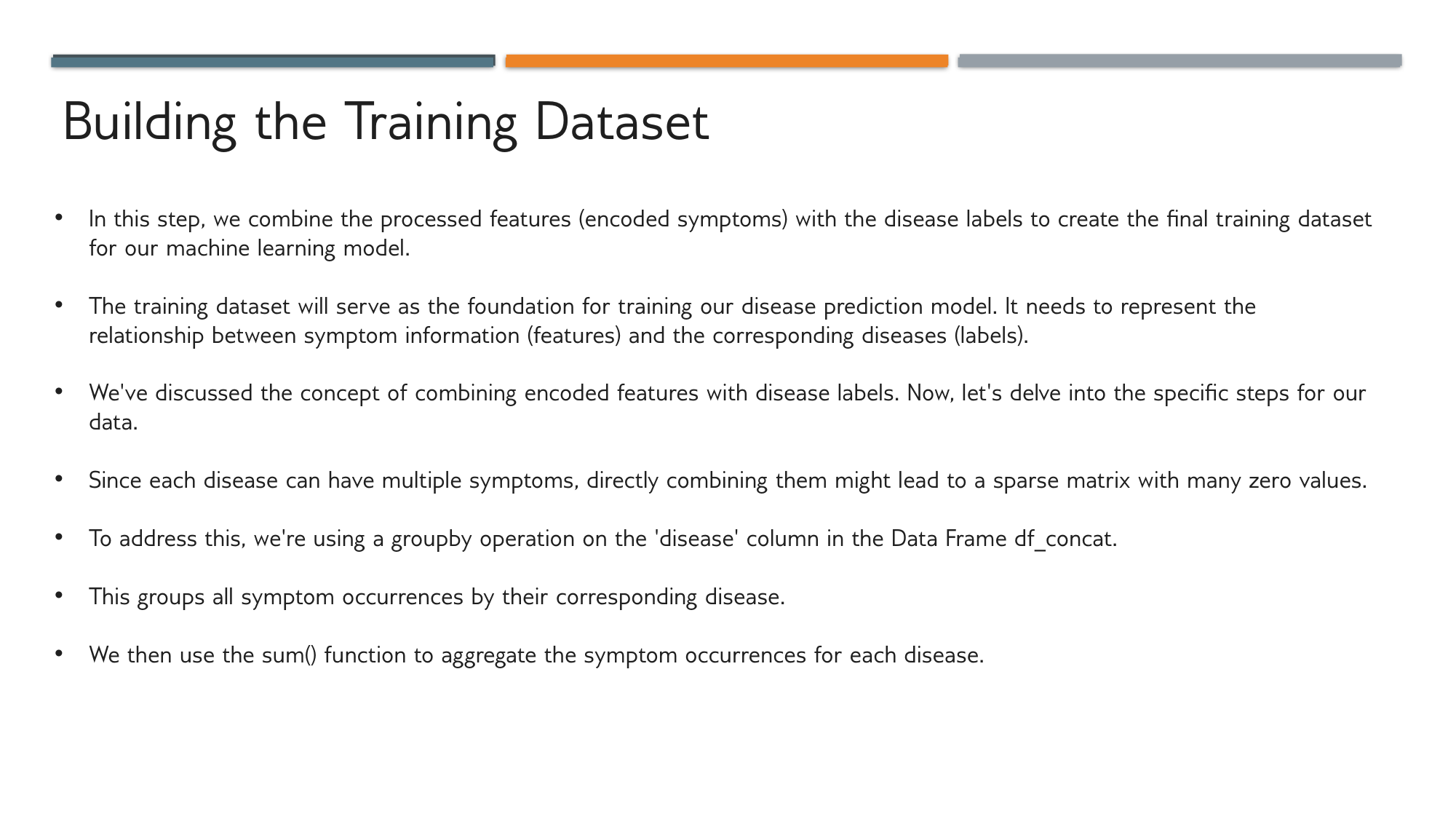

Building the Training Dataset
In this step, we combine the processed features (encoded symptoms) with the disease labels to create the final training dataset for our machine learning model.

The training dataset will serve as the foundation for training our disease prediction model. It needs to represent the relationship between symptom information (features) and the corresponding diseases (labels).

We've discussed the concept of combining encoded features with disease labels. Now, let's delve into the specific steps for our data.

Since each disease can have multiple symptoms, directly combining them might lead to a sparse matrix with many zero values.

To address this, we're using a groupby operation on the 'disease' column in the Data Frame df_concat.

This groups all symptom occurrences by their corresponding disease.

We then use the sum() function to aggregate the symptom occurrences for each disease.